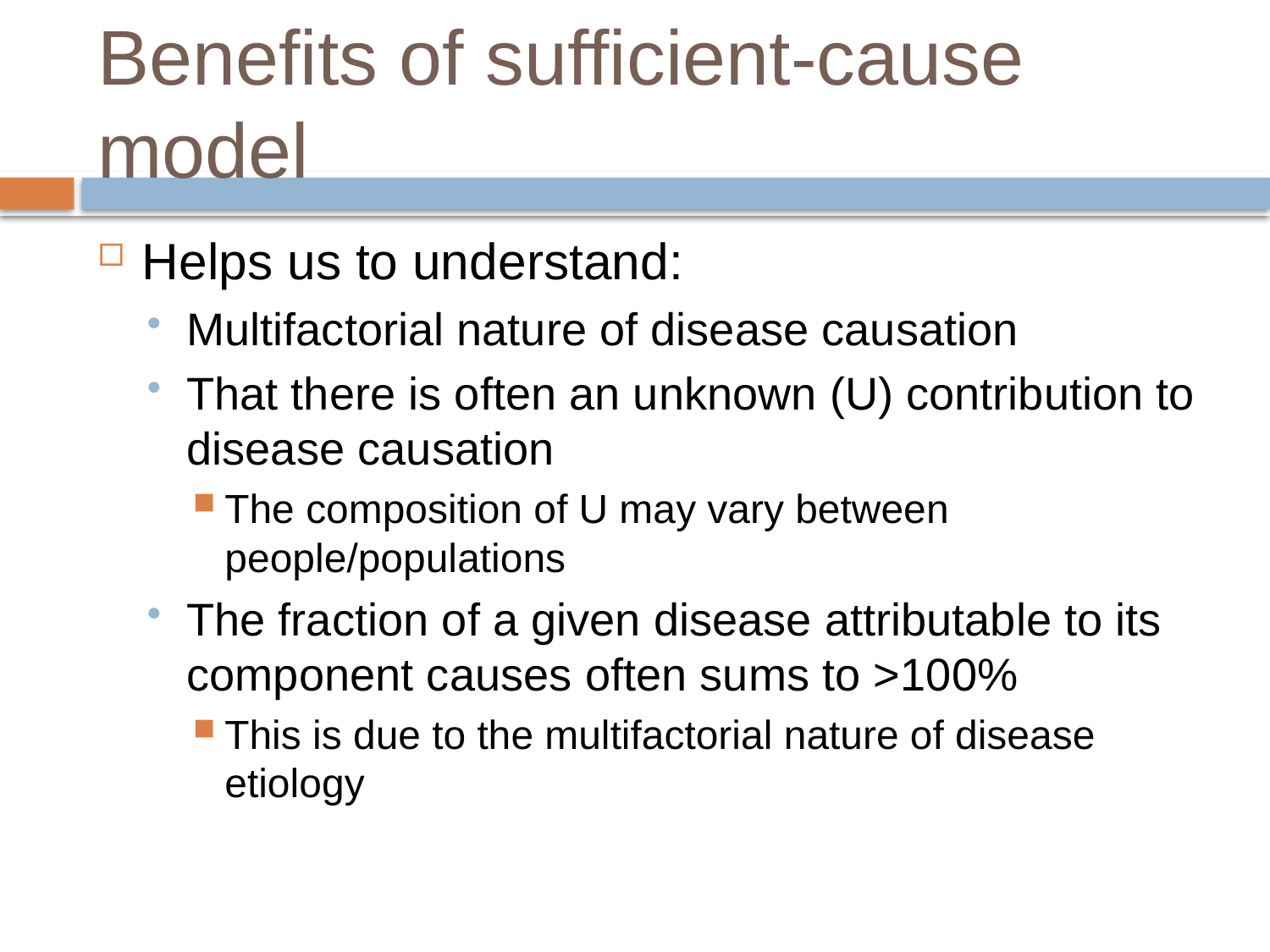

# Benefits of sufficient-cause model
Helps us to understand:
Multifactorial nature of disease causation
That there is often an unknown (U) contribution to disease causation
The composition of U may vary between people/populations
The fraction of a given disease attributable to its component causes often sums to >100%
This is due to the multifactorial nature of disease etiology